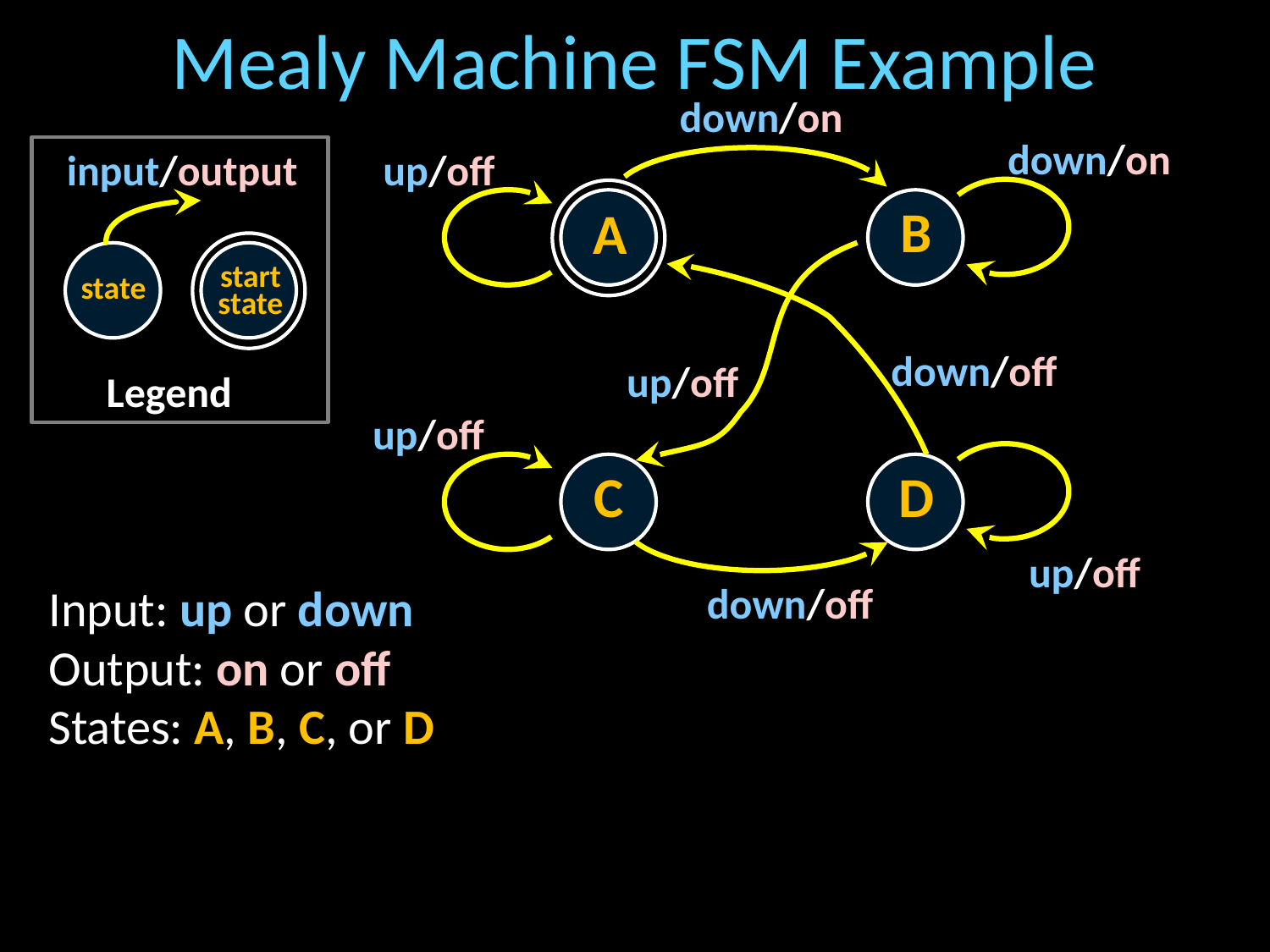

# Mealy Machine FSM Example
down/on
down/on

input/output
up/off

B
A

state
start
state
down/off
up/off
Legend
up/off

C
D
up/off
Input: up or down
Output: on or off
States: A, B, C, or D
    down/off